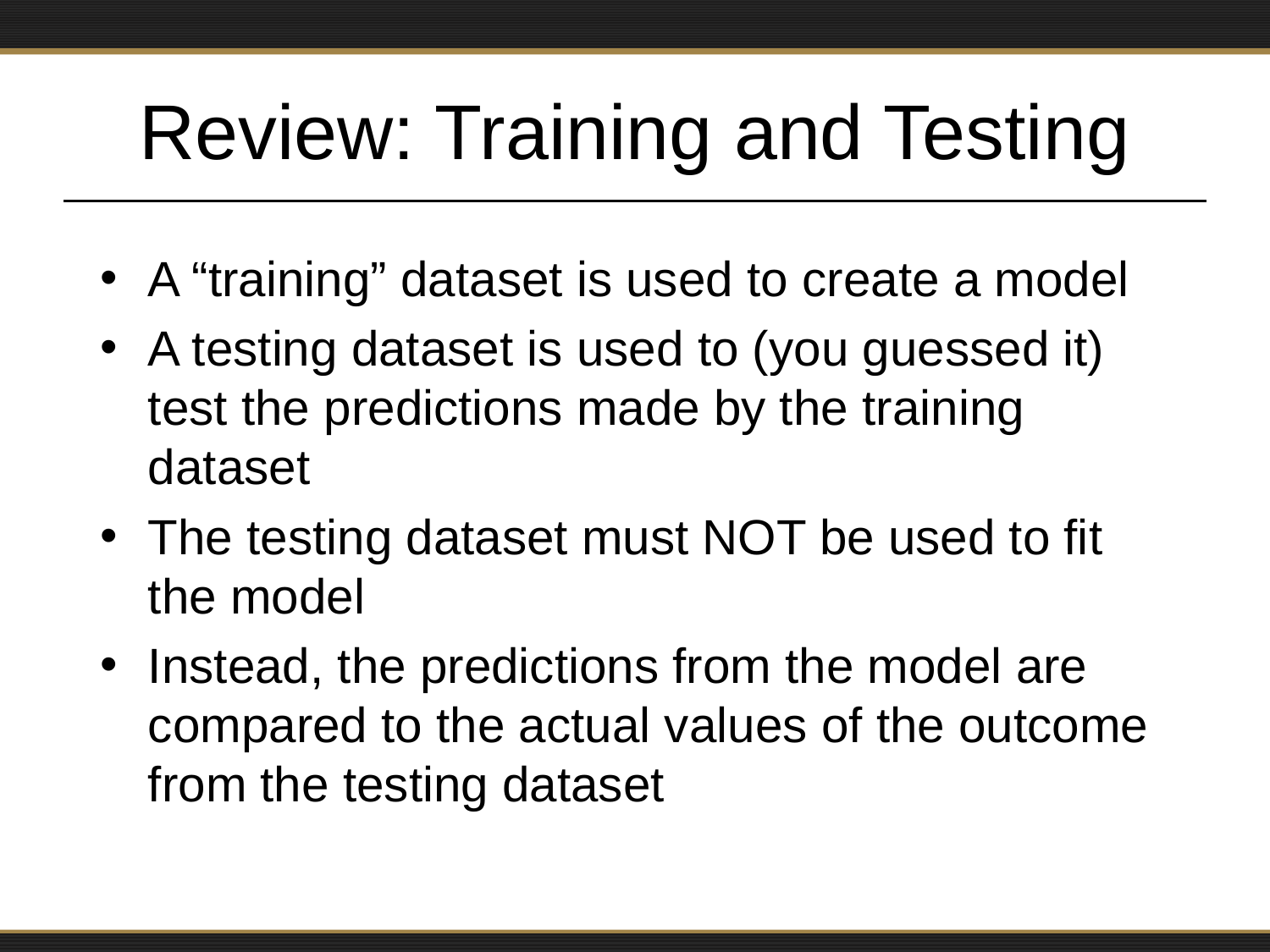

# Review: Training and Testing
A “training” dataset is used to create a model
A testing dataset is used to (you guessed it) test the predictions made by the training dataset
The testing dataset must NOT be used to fit the model
Instead, the predictions from the model are compared to the actual values of the outcome from the testing dataset